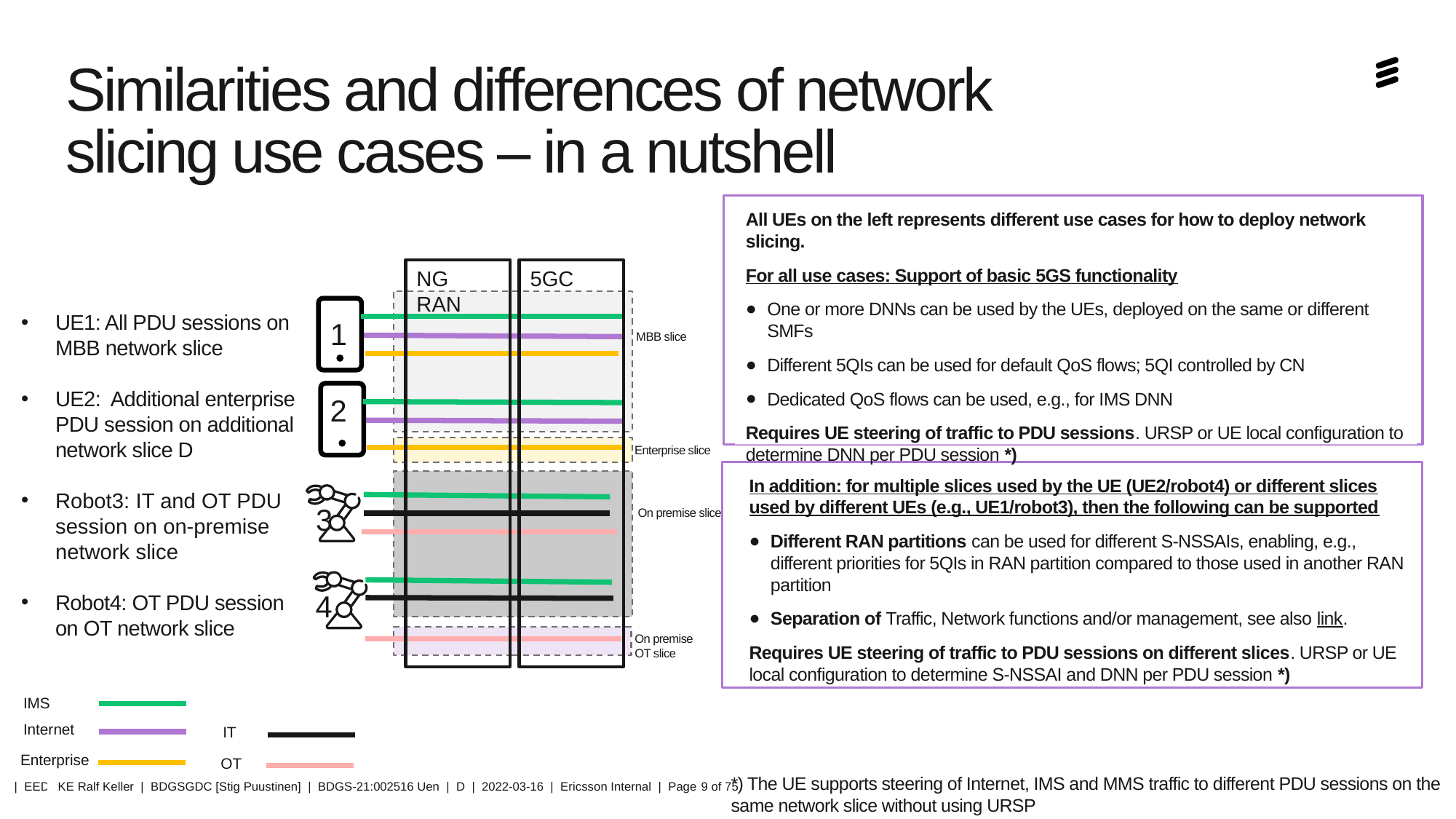

# Similarities and differences of network slicing use cases – in a nutshell

All UEs on the left represents different use cases for how to deploy network slicing.
For all use cases: Support of basic 5GS functionality
One or more DNNs can be used by the UEs, deployed on the same or different SMFs
Different 5QIs can be used for default QoS flows; 5QI controlled by CN
Dedicated QoS flows can be used, e.g., for IMS DNN
Requires UE steering of traffic to PDU sessions. URSP or UE local configuration to determine DNN per PDU session *)
NG RAN
5GC

UE1: All PDU sessions on MBB network slice
UE2:  Additional enterprise PDU session on additional network slice D
Robot3: IT and OT PDU session on on-premise network slice
Robot4: OT PDU session on OT network slice
1
MBB slice

2

Enterprise slice

In addition: for multiple slices used by the UE (UE2/robot4) or different slices used by different UEs (e.g., UE1/robot3), then the following can be supported
Different RAN partitions can be used for different S-NSSAIs, enabling, e.g., different priorities for 5QIs in RAN partition compared to those used in another RAN partition
Separation of Traffic, Network functions and/or management, see also link.
Requires UE steering of traffic to PDU sessions on different slices. URSP or UE local configuration to determine S-NSSAI and DNN per PDU session *)

3
  On premise slice

4

On premise
OT slice
IMS
Internet
IT
Enterprise
OT
*) The UE supports steering of Internet, IMS and MMS traffic to different PDU sessions on the same network slice without using URSP